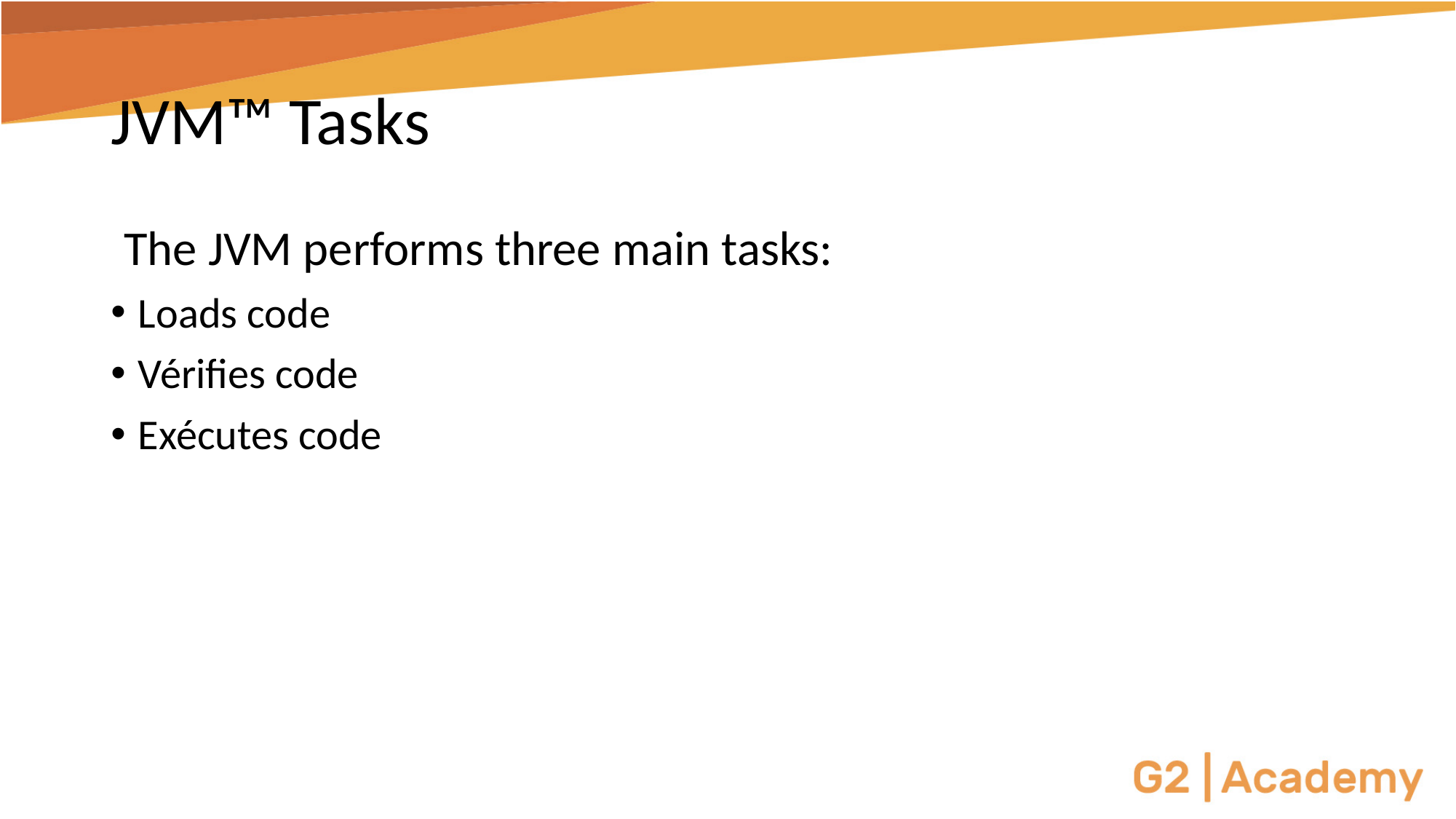

# JVM™ Tasks
The JVM performs three main tasks:
Loads code
Vérifies code
Exécutes code